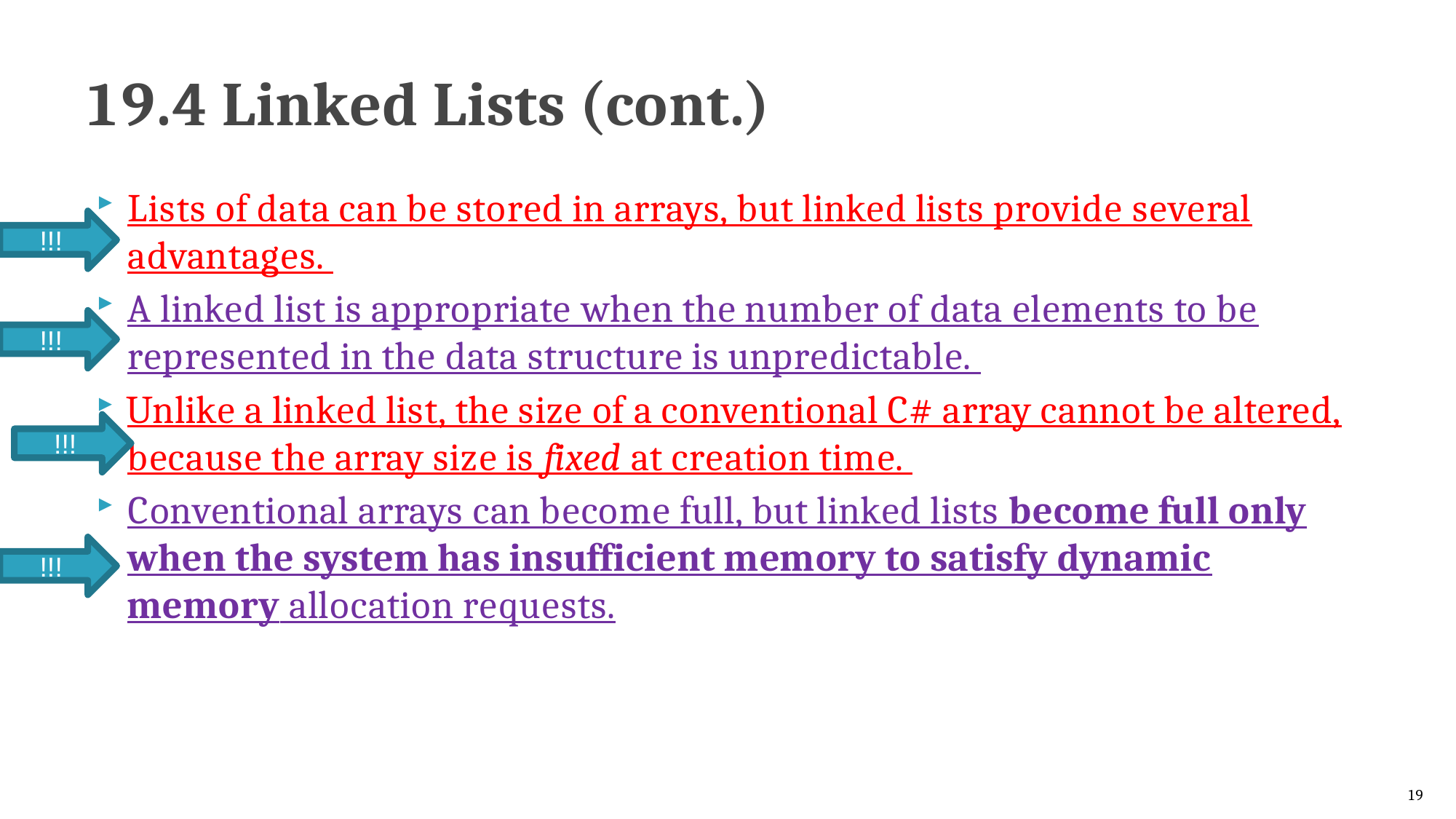

# 19.4 Linked Lists (cont.)
Lists of data can be stored in arrays, but linked lists provide several advantages.
A linked list is appropriate when the number of data elements to be represented in the data structure is unpredictable.
Unlike a linked list, the size of a conventional C# array cannot be altered, because the array size is fixed at creation time.
Conventional arrays can become full, but linked lists become full only when the system has insufficient memory to satisfy dynamic memory allocation requests.
!!!
!!!
!!!
!!!
19